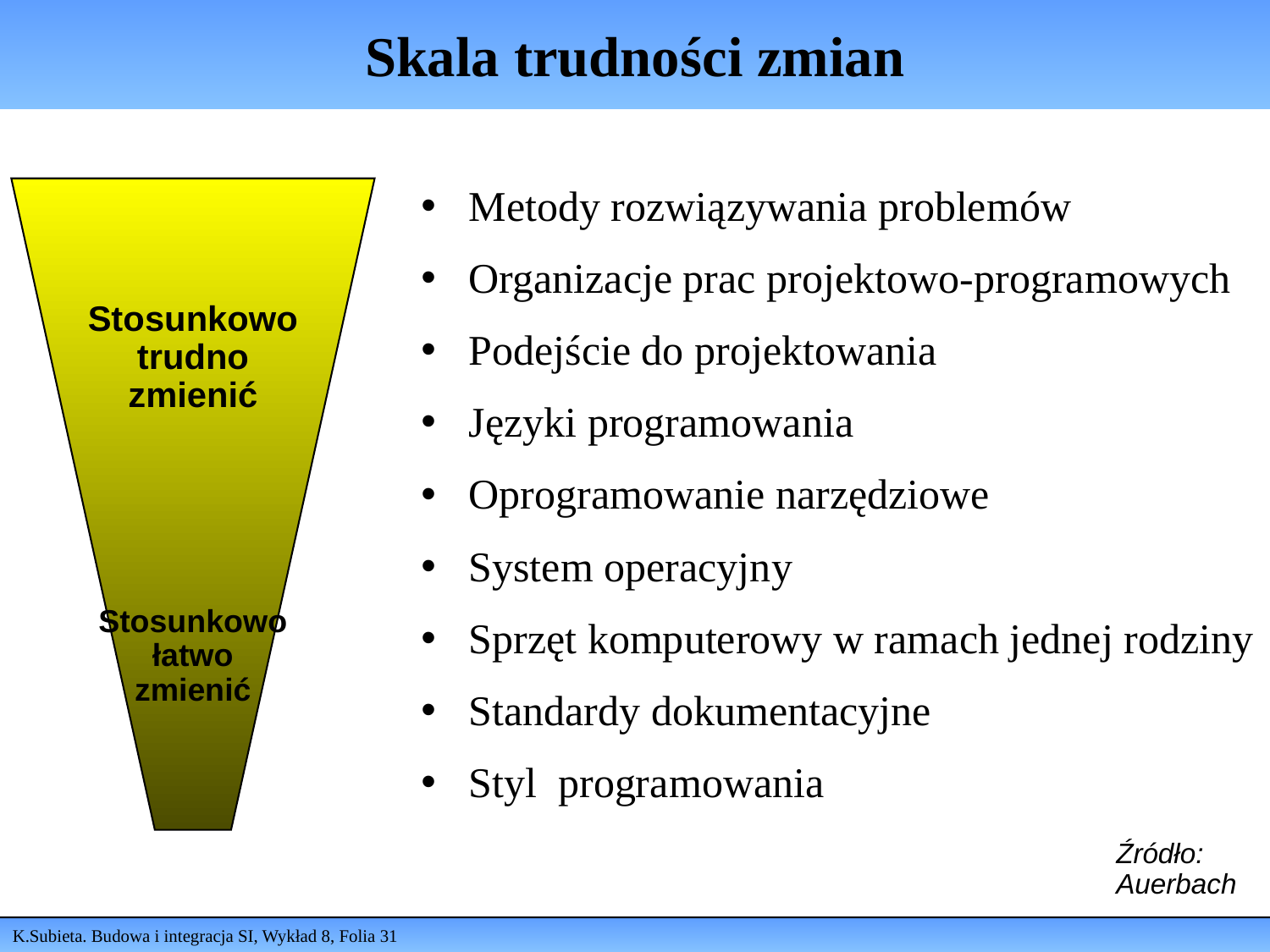

# Skala trudności zmian
Stosunkowo
trudno
zmienić

Stosunkowo
łatwo
zmienić
Metody rozwiązywania problemów
Organizacje prac projektowo-programowych
Podejście do projektowania
Języki programowania
Oprogramowanie narzędziowe
System operacyjny
Sprzęt komputerowy w ramach jednej rodziny
Standardy dokumentacyjne
Styl  programowania
Źródło:
Auerbach